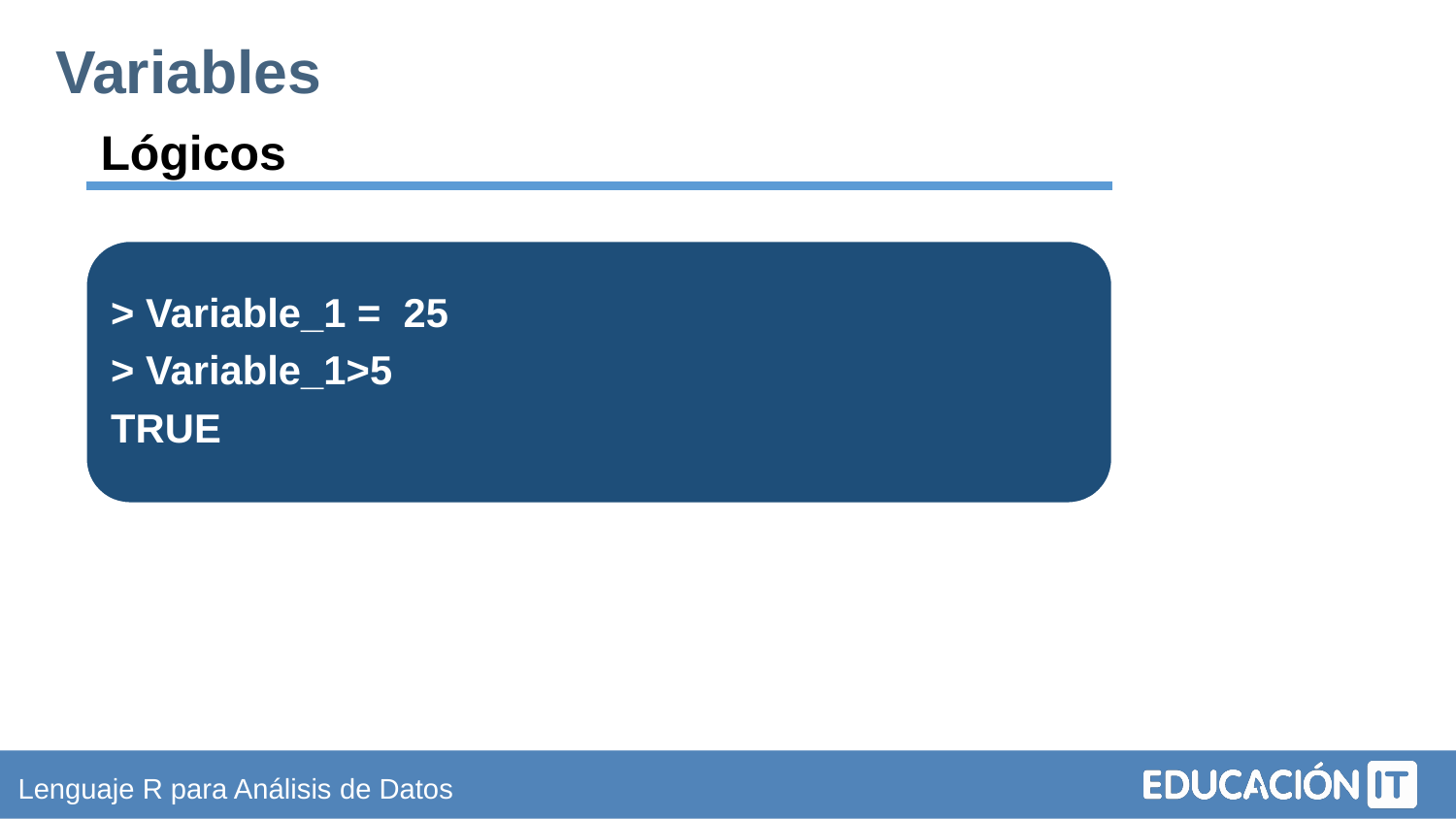

Variables
Lógicos

> Variable_1 =  25
> Variable_1>5
TRUE